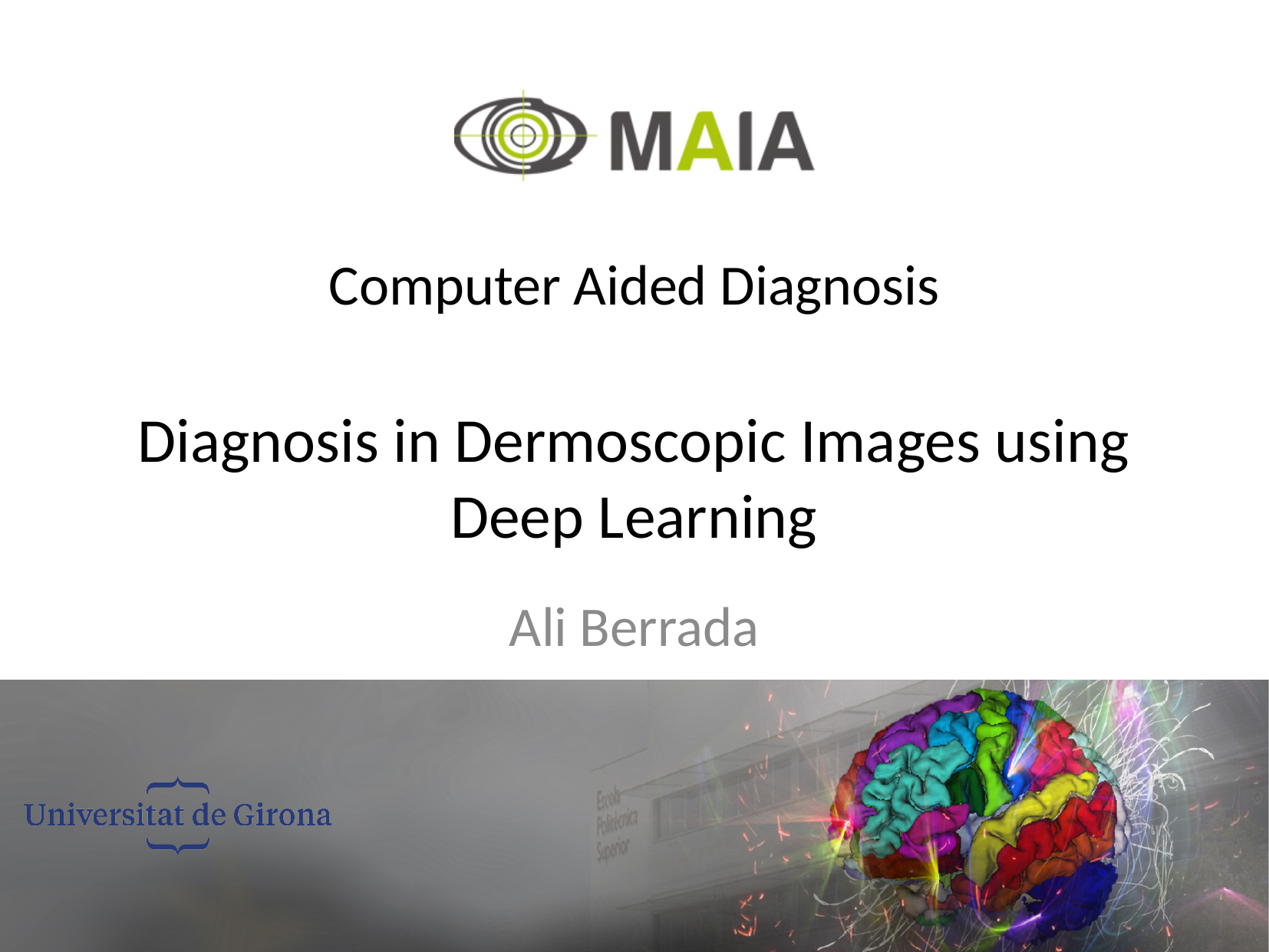

# Computer Aided Diagnosis Diagnosis in Dermoscopic Images using Deep Learning
Ali Berrada